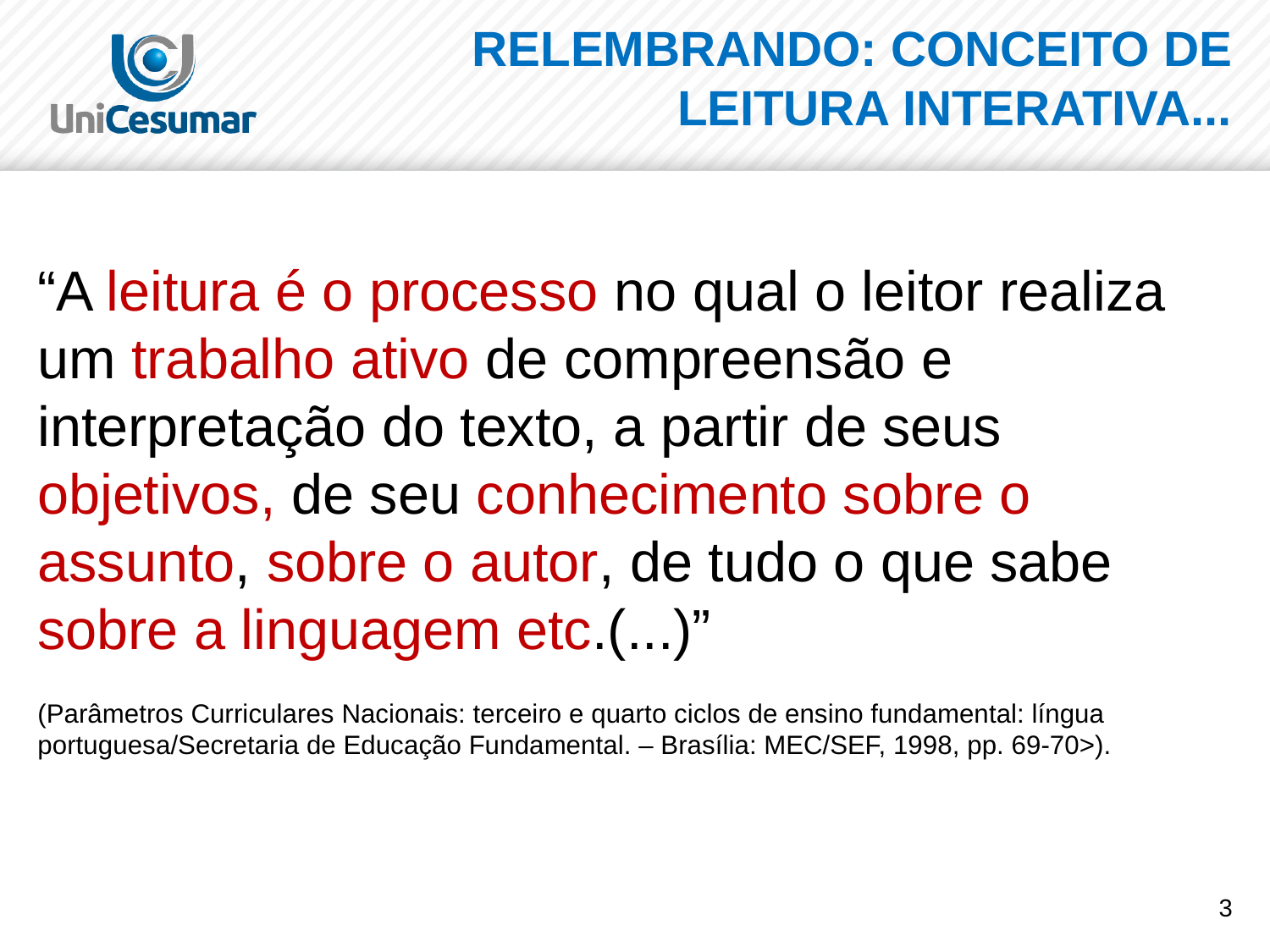

RELEMBRANDO: CONCEITO DE LEITURA INTERATIVA...

“A leitura é o processo no qual o leitor realiza um trabalho ativo de compreensão e interpretação do texto, a partir de seus objetivos, de seu conhecimento sobre o assunto, sobre o autor, de tudo o que sabe sobre a linguagem etc.(...)”

(Parâmetros Curriculares Nacionais: terceiro e quarto ciclos de ensino fundamental: língua portuguesa/Secretaria de Educação Fundamental. – Brasília: MEC/SEF, 1998, pp. 69-70>).